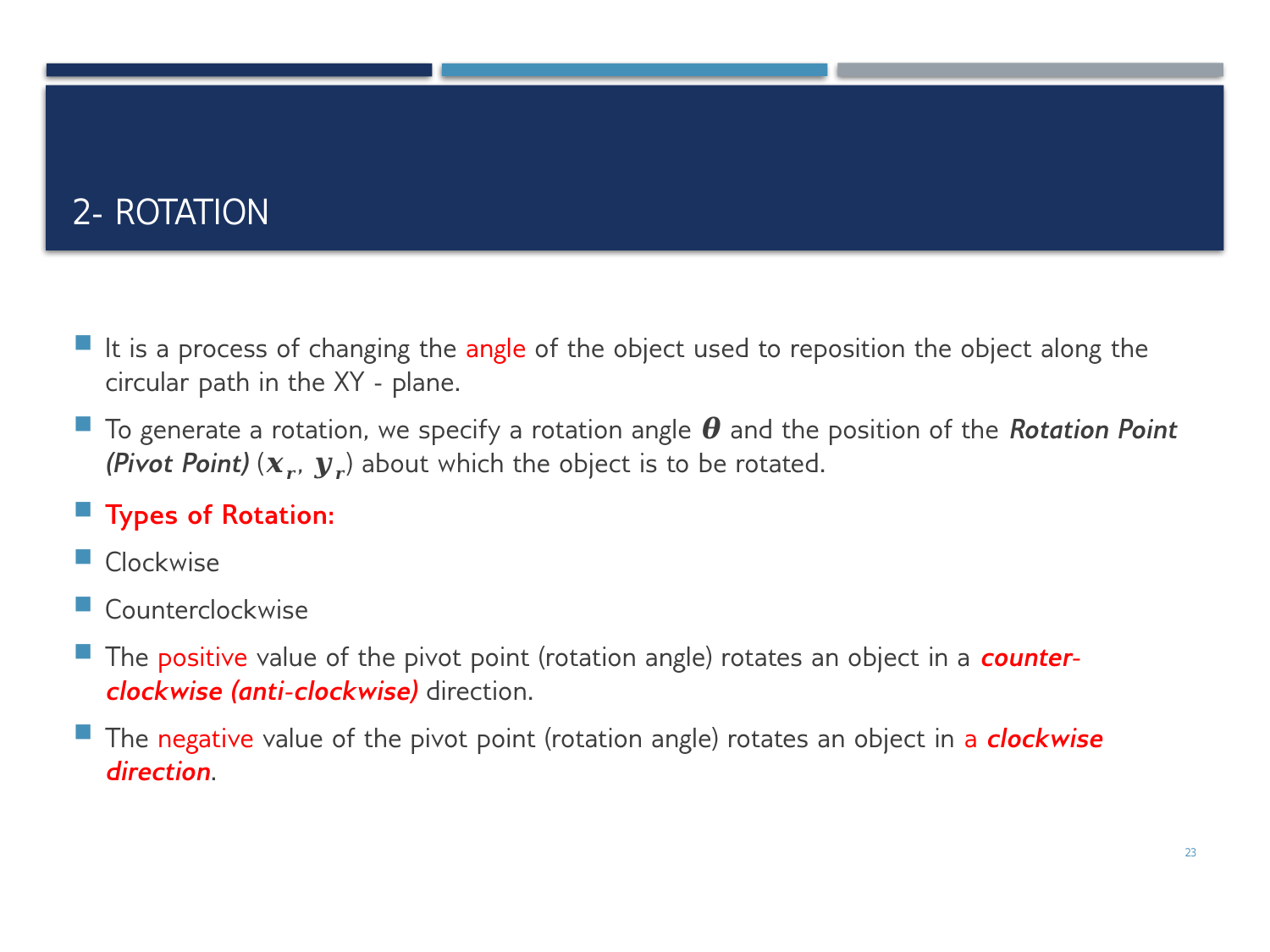

# 2- rotation
It is a process of changing the angle of the object used to reposition the object along the circular path in the XY - plane.
To generate a rotation, we specify a rotation angle 𝜽 and the position of the Rotation Point (Pivot Point) (𝒙𝒓, 𝒚𝒓) about which the object is to be rotated.
Types of Rotation:
Clockwise
Counterclockwise
The positive value of the pivot point (rotation angle) rotates an object in a counter-clockwise (anti-clockwise) direction.
The negative value of the pivot point (rotation angle) rotates an object in a clockwise direction.
23